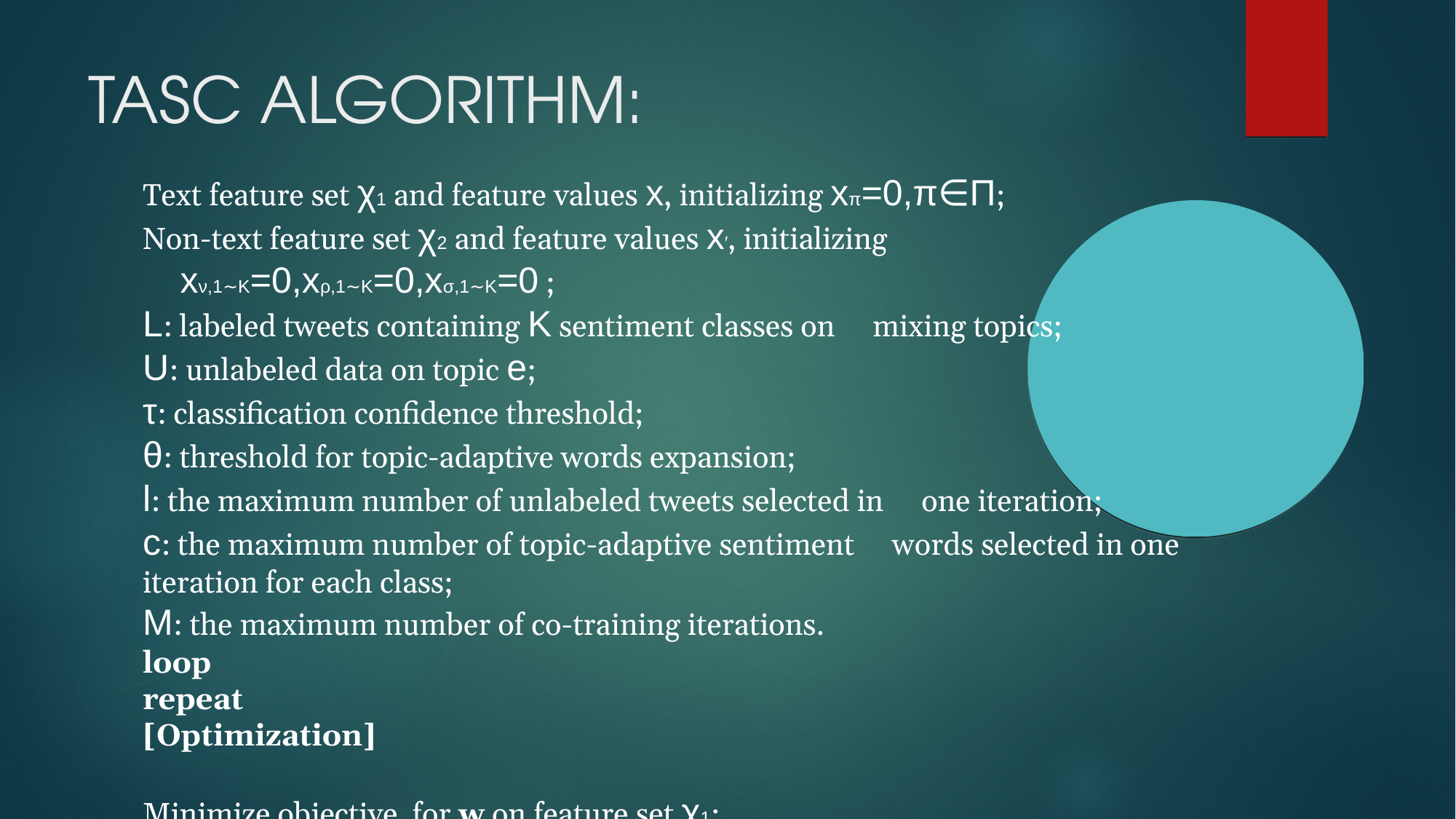

TASC ALGORITHM:
Text feature set χ1 and feature values x, initializing xπ=0,π∈Π;
Non-text feature set χ2 and feature values x′, initializing   xν,1∼K=0,xρ,1∼K=0,xσ,1∼K=0 ;
L: labeled tweets containing K sentiment classes on  mixing topics;
U: unlabeled data on topic e;
τ: classification confidence threshold;
θ: threshold for topic-adaptive words expansion;
l: the maximum number of unlabeled tweets selected in  one iteration;
c: the maximum number of topic-adaptive sentiment  words selected in one iteration for each class;
M: the maximum number of co-training iterations.
loop
repeat
[Optimization]

Minimize objective  for w on feature set χ1;
Minimize the objective for w′ on feature set χ2;

[Adapting to unlabeled data]

Calculate confidence scores Sj and S′j by equations with w and w′separately;
Select the l most confident and unlabeled tweets tj in    each sentiment class, such that αj⋅α′j=1;
Move them with predicted class labels from U into L;
until ∀tj∈U such that αj⋅α′j=0 or number of iterations > M.

[Adapting to features]

Calculate the significance ϖ with w, α, α′ and the   current feature vector x;
Select the c most significant and topic-adaptive   sentiment words π for each class, such that βπ=1;
Update feature values {xπ|π∈Π}⊂x by equation ;
Update the user-level feature values xν,1∼K⊂x′ ;
Update the @-network-based feature values xρ,1∼K, xσ,1∼K⊂x′ ;
end loop
Train data on the features consist of x and x′ using augmented L.
return L,x,x′ and C∗.